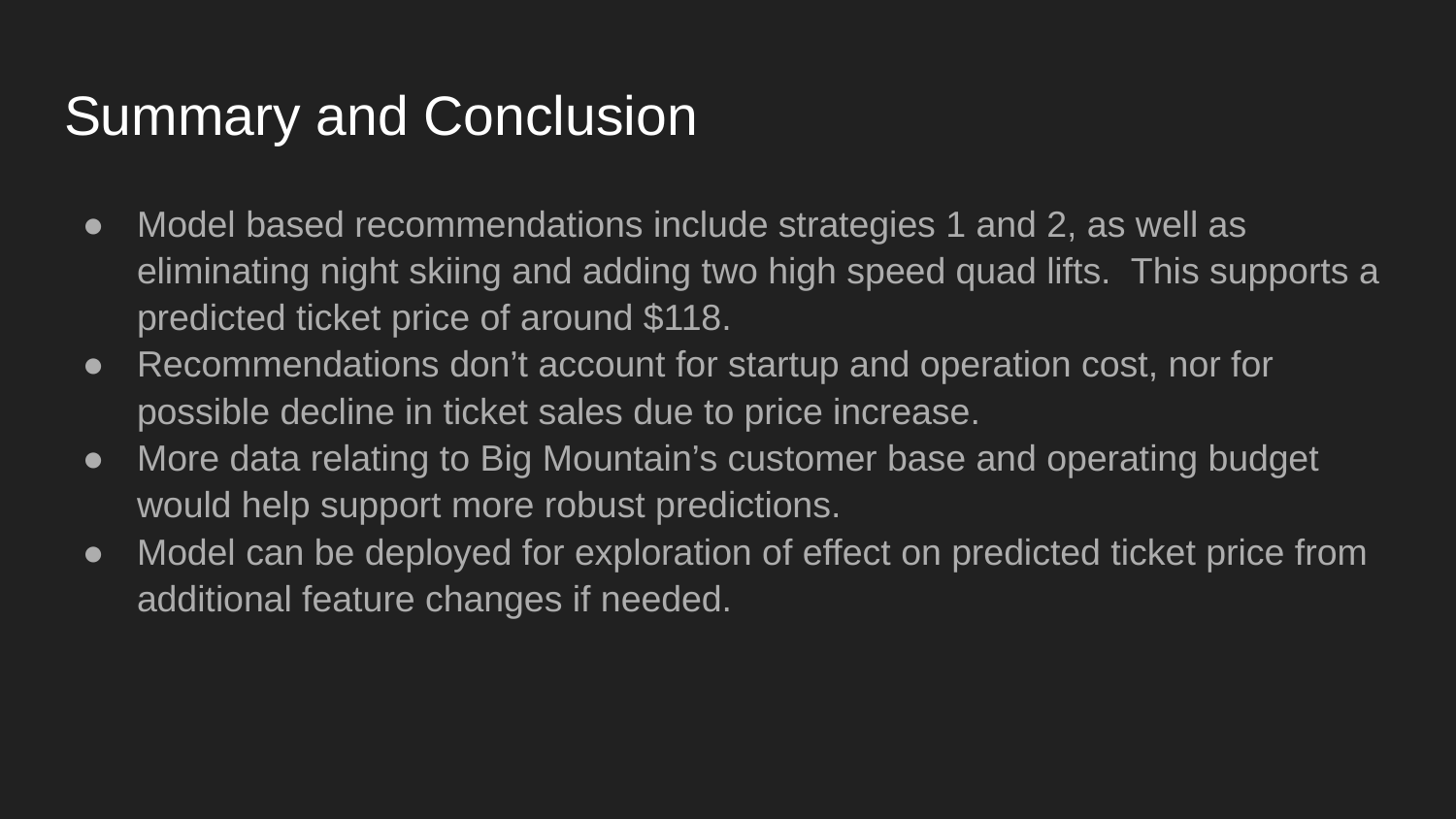

# Summary and Conclusion
Model based recommendations include strategies 1 and 2, as well as eliminating night skiing and adding two high speed quad lifts.  This supports a predicted ticket price of around $118.
Recommendations don’t account for startup and operation cost, nor for possible decline in ticket sales due to price increase.
More data relating to Big Mountain’s customer base and operating budget would help support more robust predictions.
Model can be deployed for exploration of effect on predicted ticket price from additional feature changes if needed.